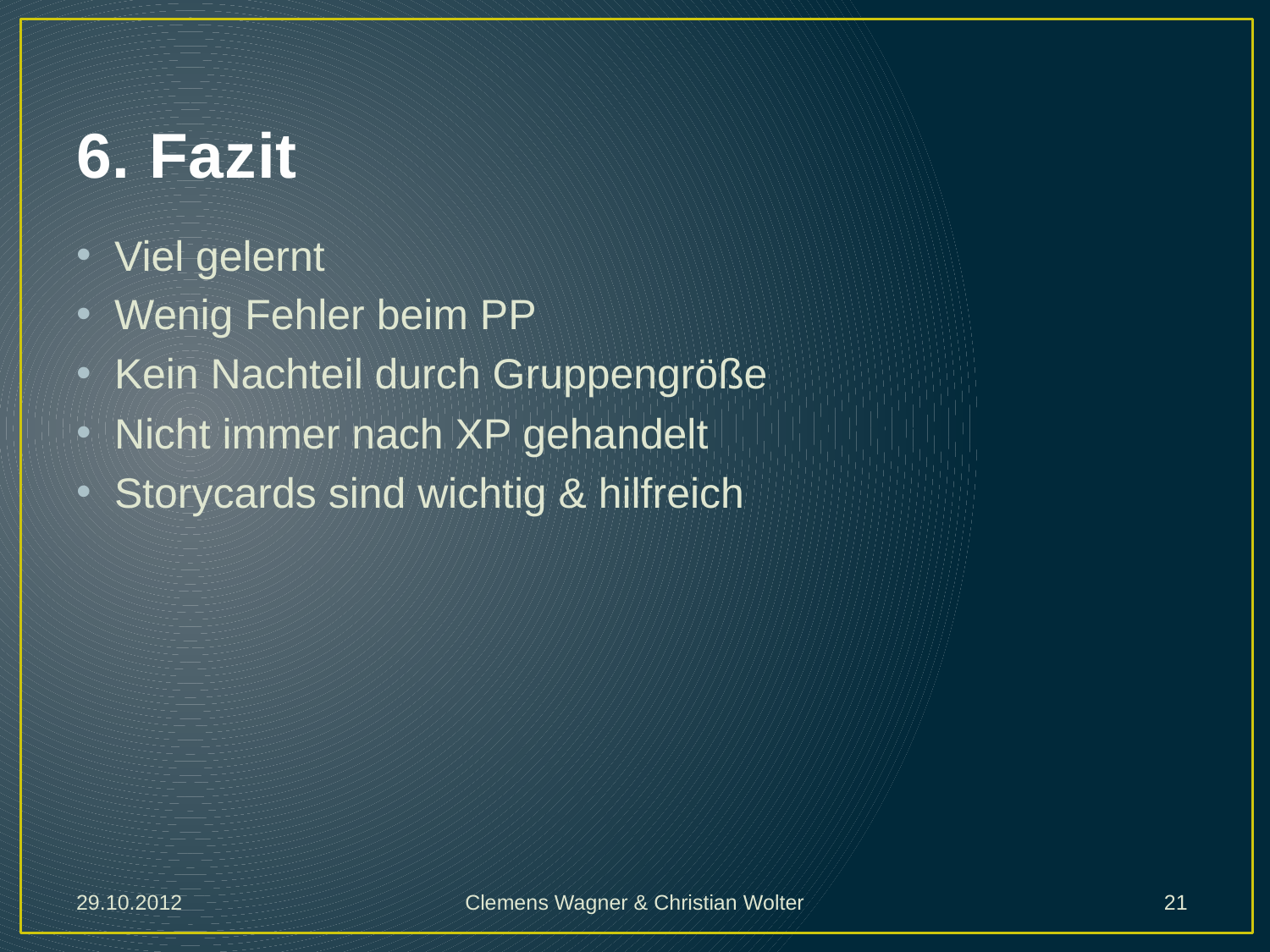

# 6. Fazit
Viel gelernt
Wenig Fehler beim PP
Kein Nachteil durch Gruppengröße
Nicht immer nach XP gehandelt
Storycards sind wichtig & hilfreich
29.10.2012
Clemens Wagner & Christian Wolter
21